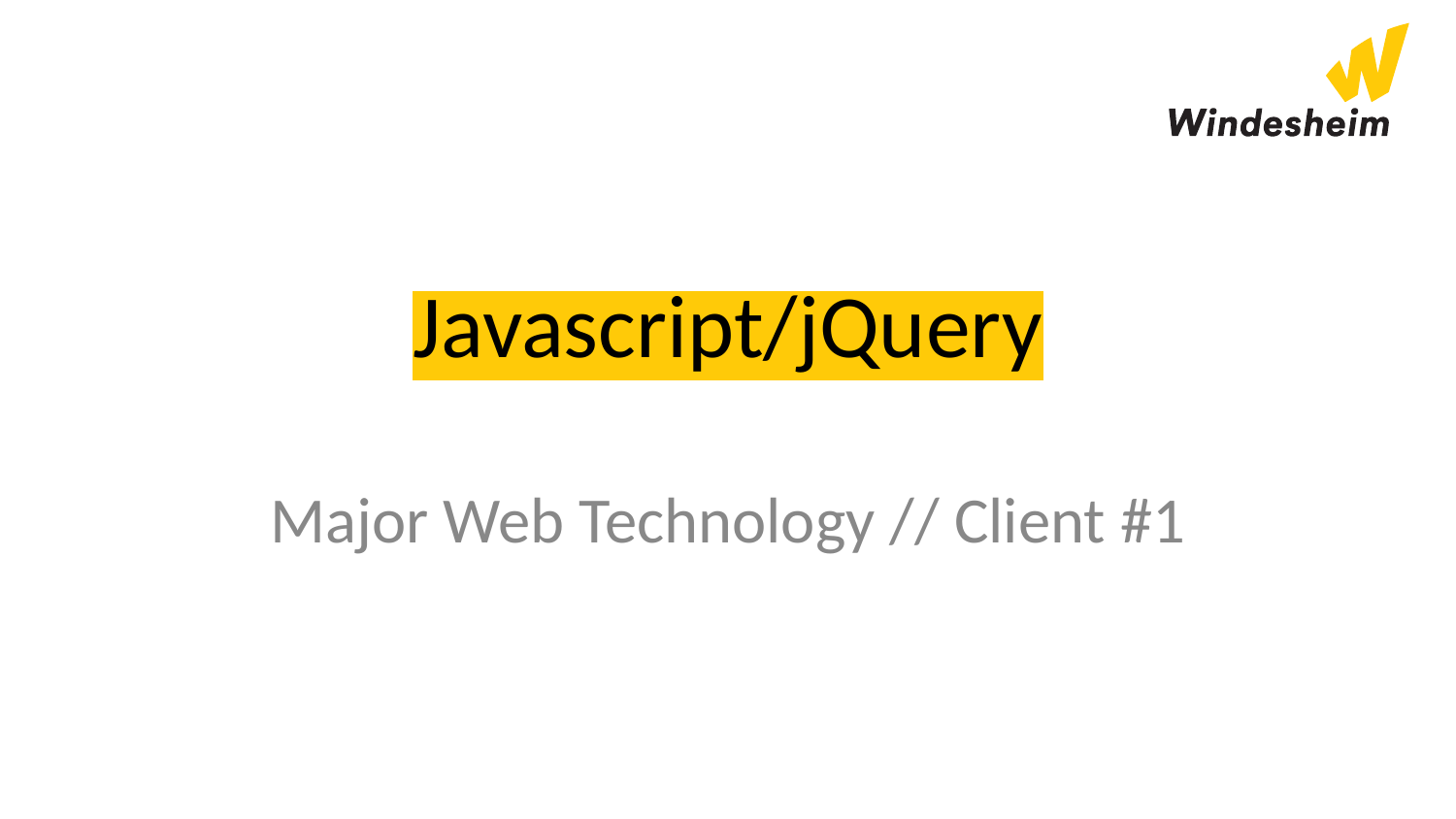

# Javascript/jQuery
Major Web Technology // Client #1